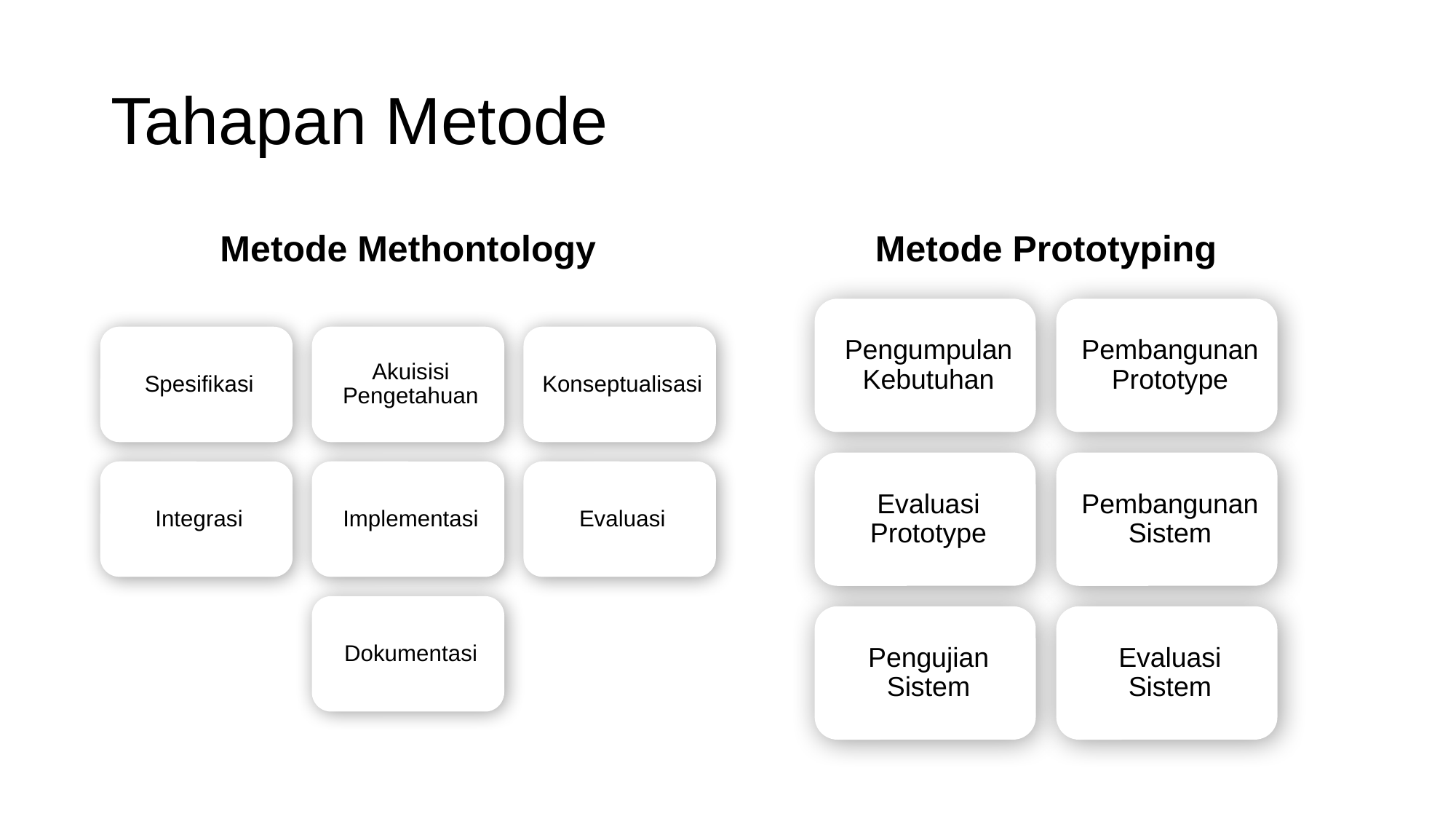

# Tahapan Metode
Metode Methontology
Metode Prototyping
Spesifikasi
Akuisisi Pengetahuan
Konseptualisasi
Integrasi
Implementasi
Evaluasi
Dokumentasi
Pengumpulan Kebutuhan
Pembangunan Prototype
Evaluasi Prototype
Pembangunan Sistem
Pengujian Sistem
Evaluasi Sistem